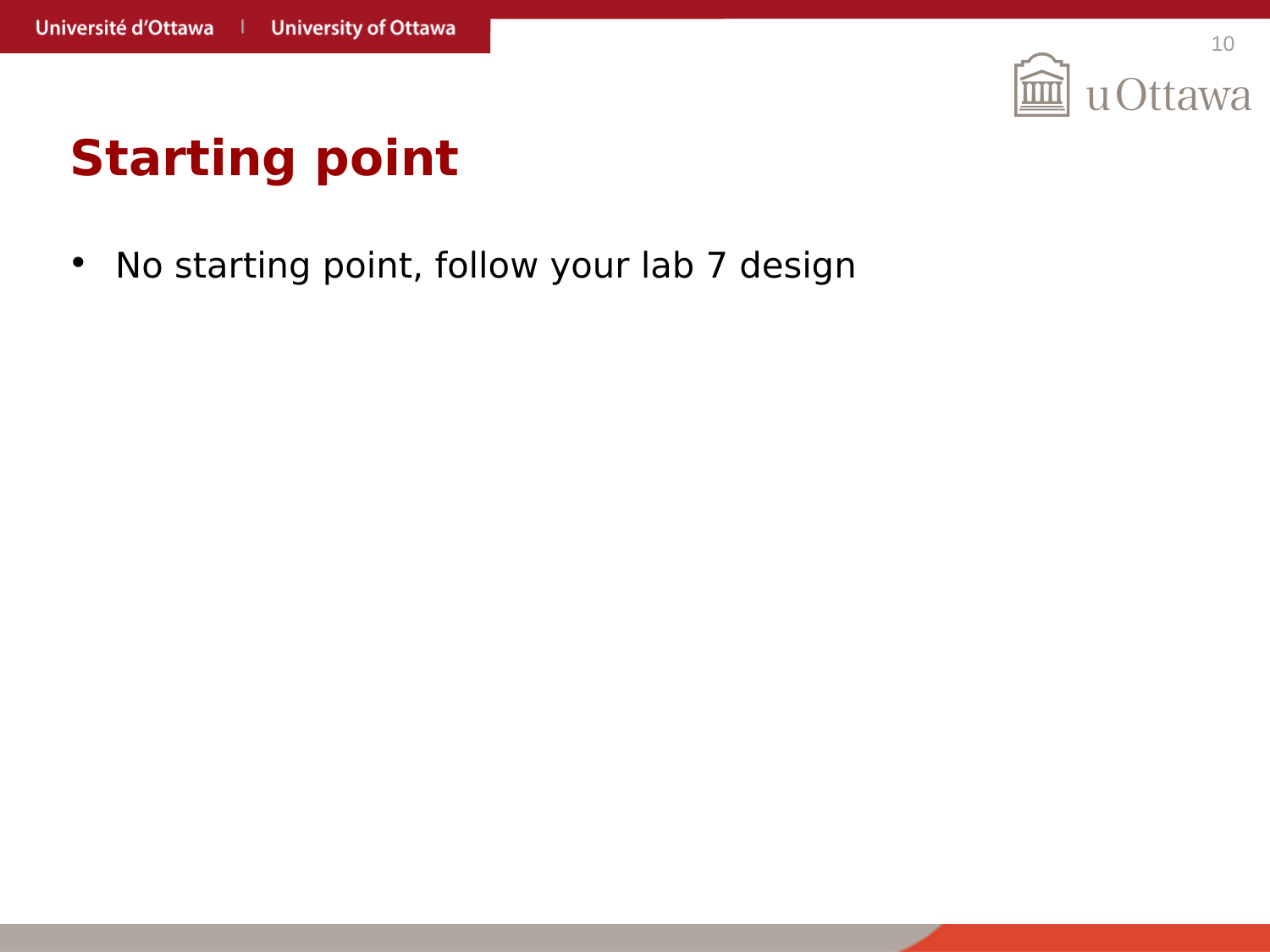

# Starting point
No starting point, follow your lab 7 design